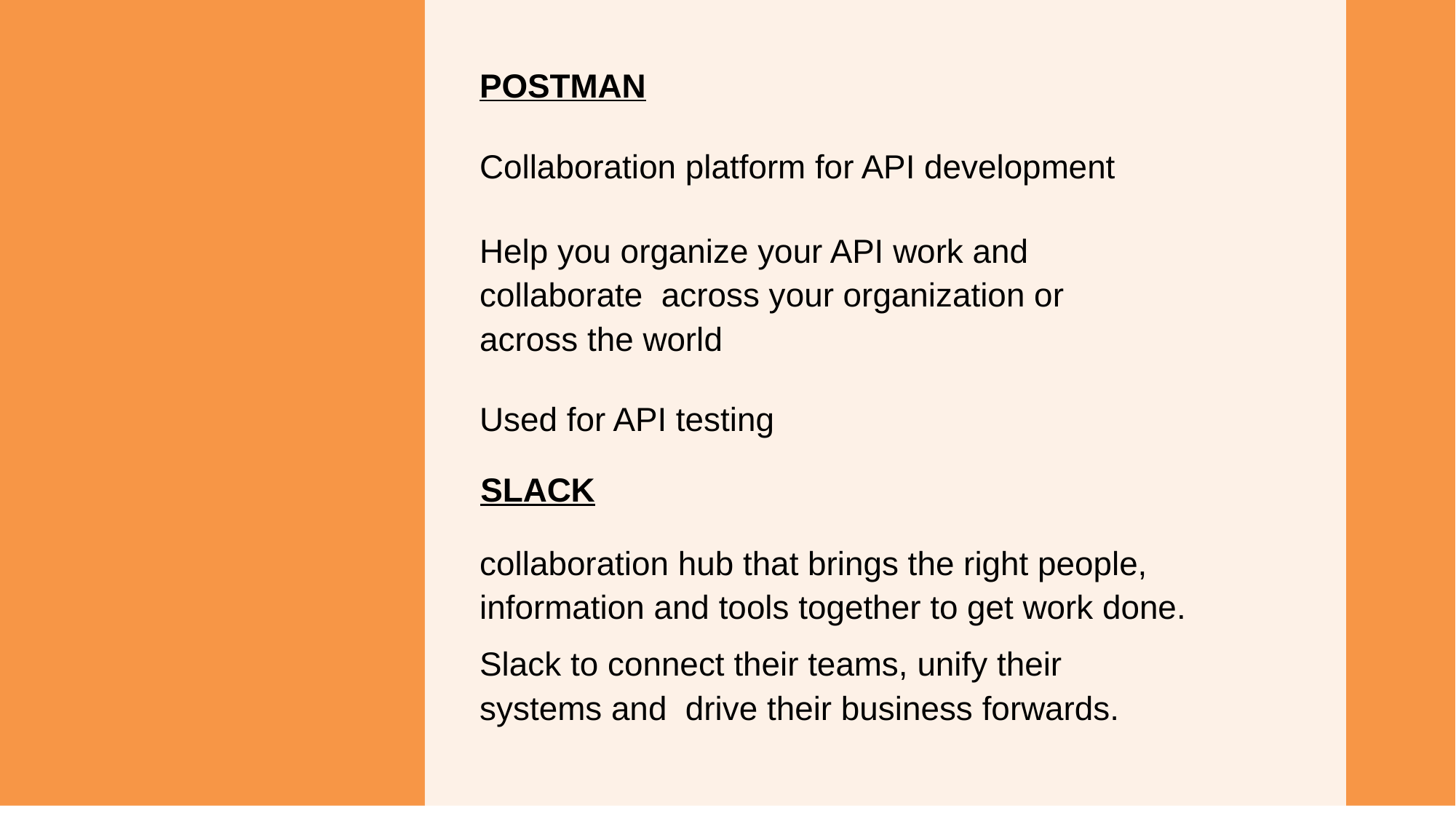

POSTMAN

Collaboration platform for API development

Help you organize your API work and collaborate  across your organization or across the world

Used for API testing
SLACK
collaboration hub that brings the right people,  information and tools together to get work done.
Slack to connect their teams, unify their systems and  drive their business forwards.